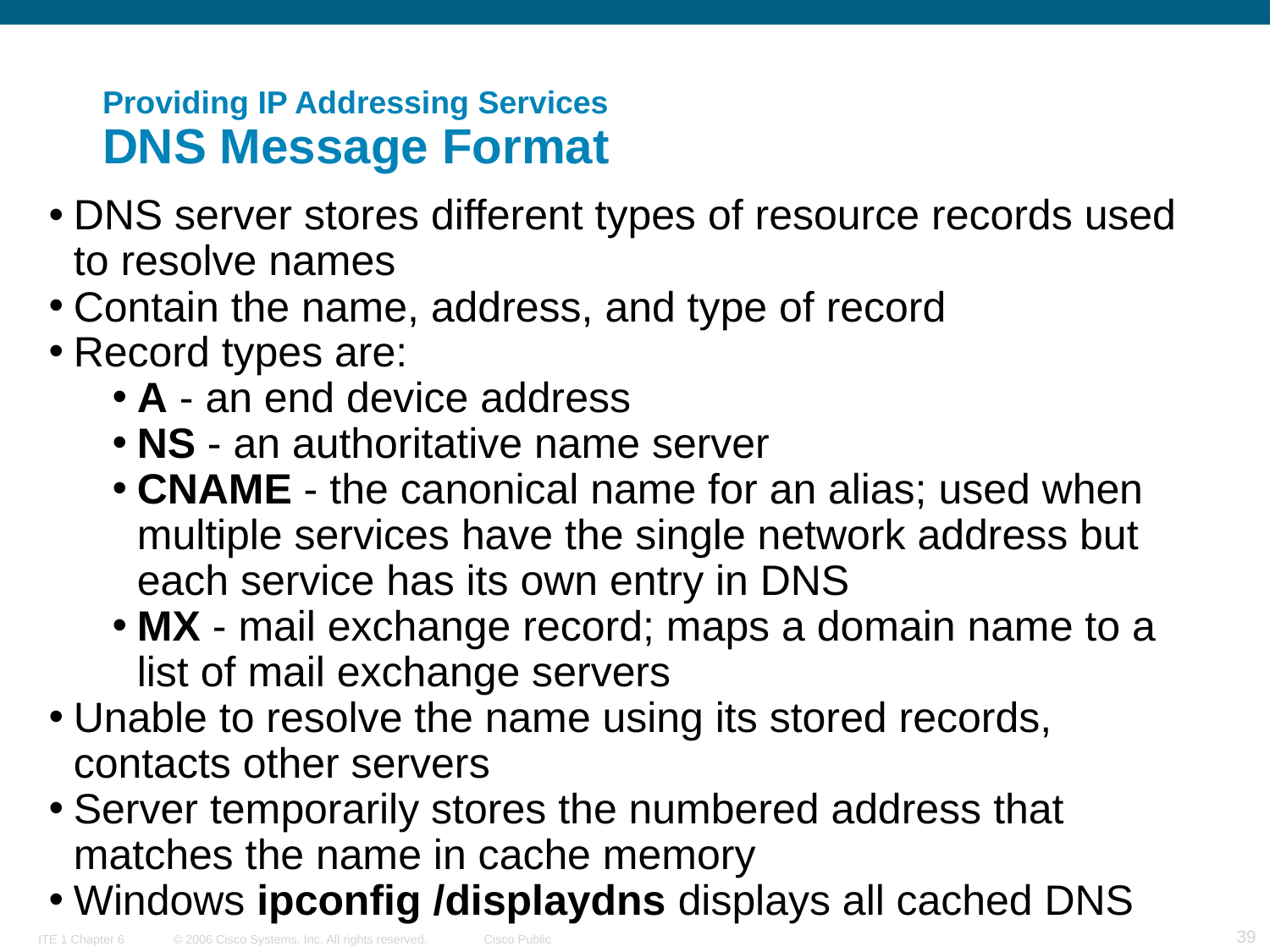

# Providing IP Addressing Services DNS Message Format
DNS server stores different types of resource records used to resolve names
Contain the name, address, and type of record
Record types are:
A - an end device address
NS - an authoritative name server
CNAME - the canonical name for an alias; used when multiple services have the single network address but each service has its own entry in DNS
MX - mail exchange record; maps a domain name to a list of mail exchange servers
Unable to resolve the name using its stored records, contacts other servers
Server temporarily stores the numbered address that matches the name in cache memory
Windows ipconfig /displaydns displays all cached DNS